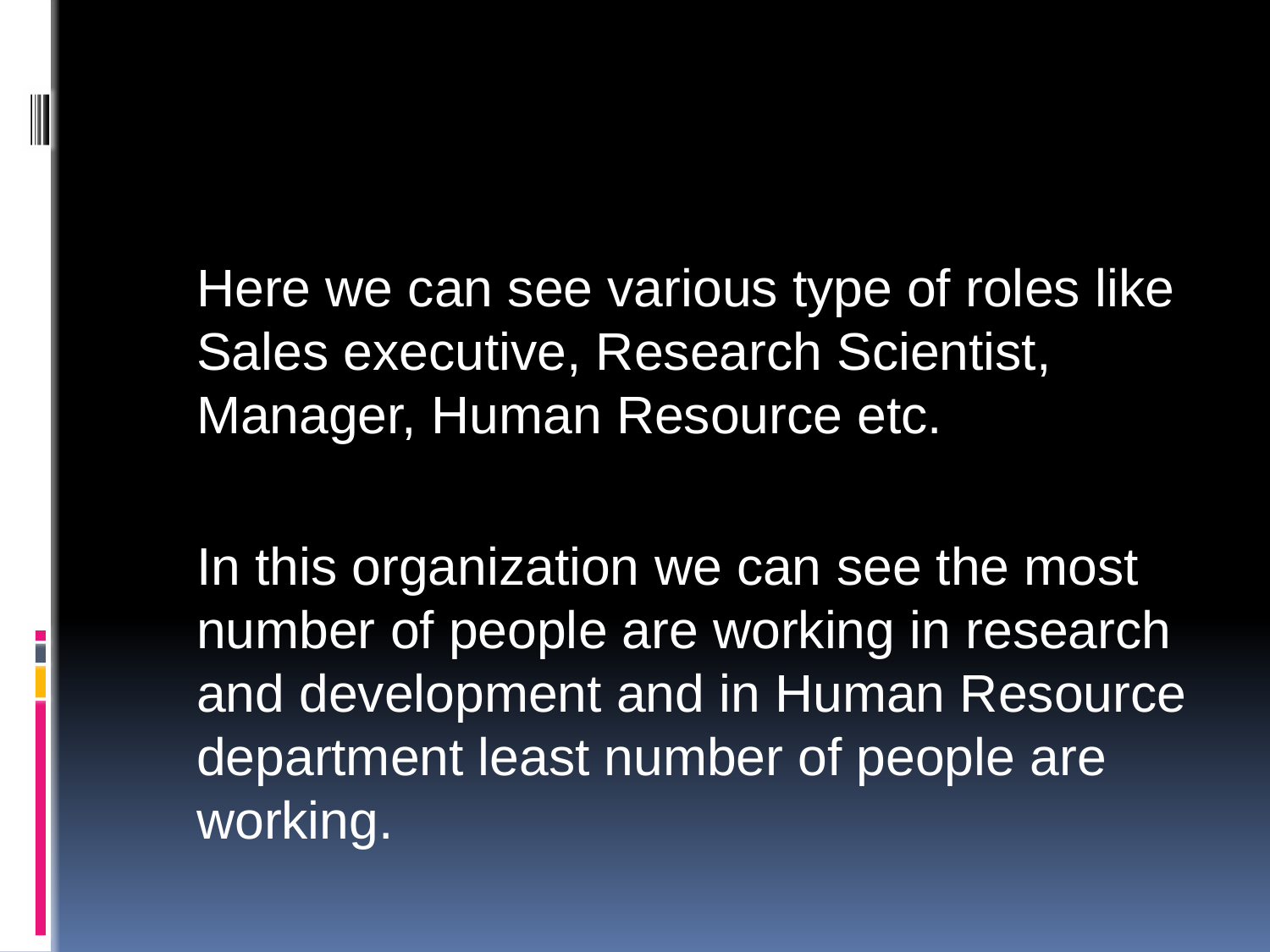

#
	Here we can see various type of roles like Sales executive, Research Scientist, Manager, Human Resource etc.

	In this organization we can see the most number of people are working in research and development and in Human Resource department least number of people are working.